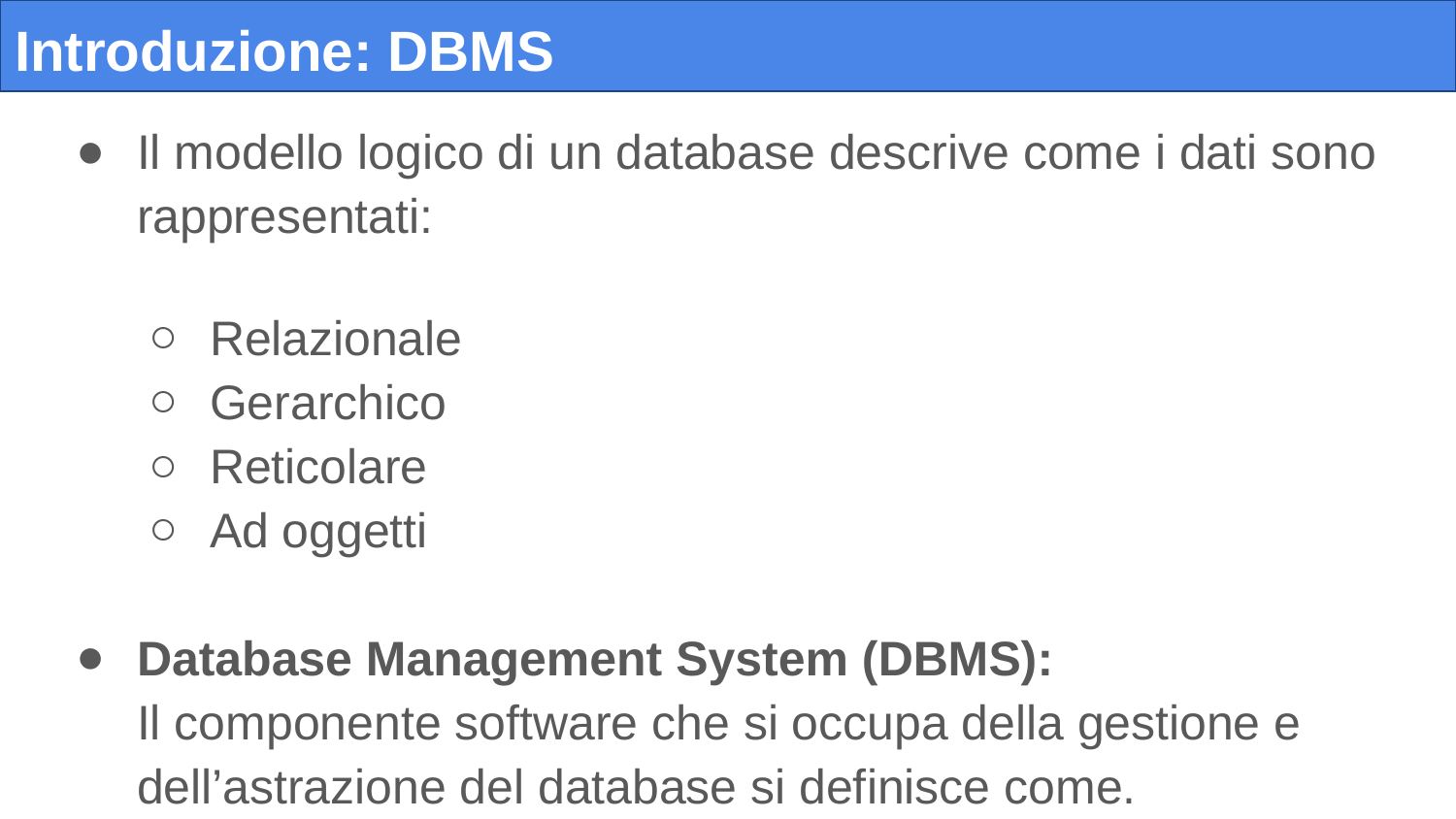

# Introduzione: DBMS
Il modello logico di un database descrive come i dati sono rappresentati:
Relazionale
Gerarchico
Reticolare
Ad oggetti
Database Management System (DBMS):
Il componente software che si occupa della gestione e dell’astrazione del database si definisce come.